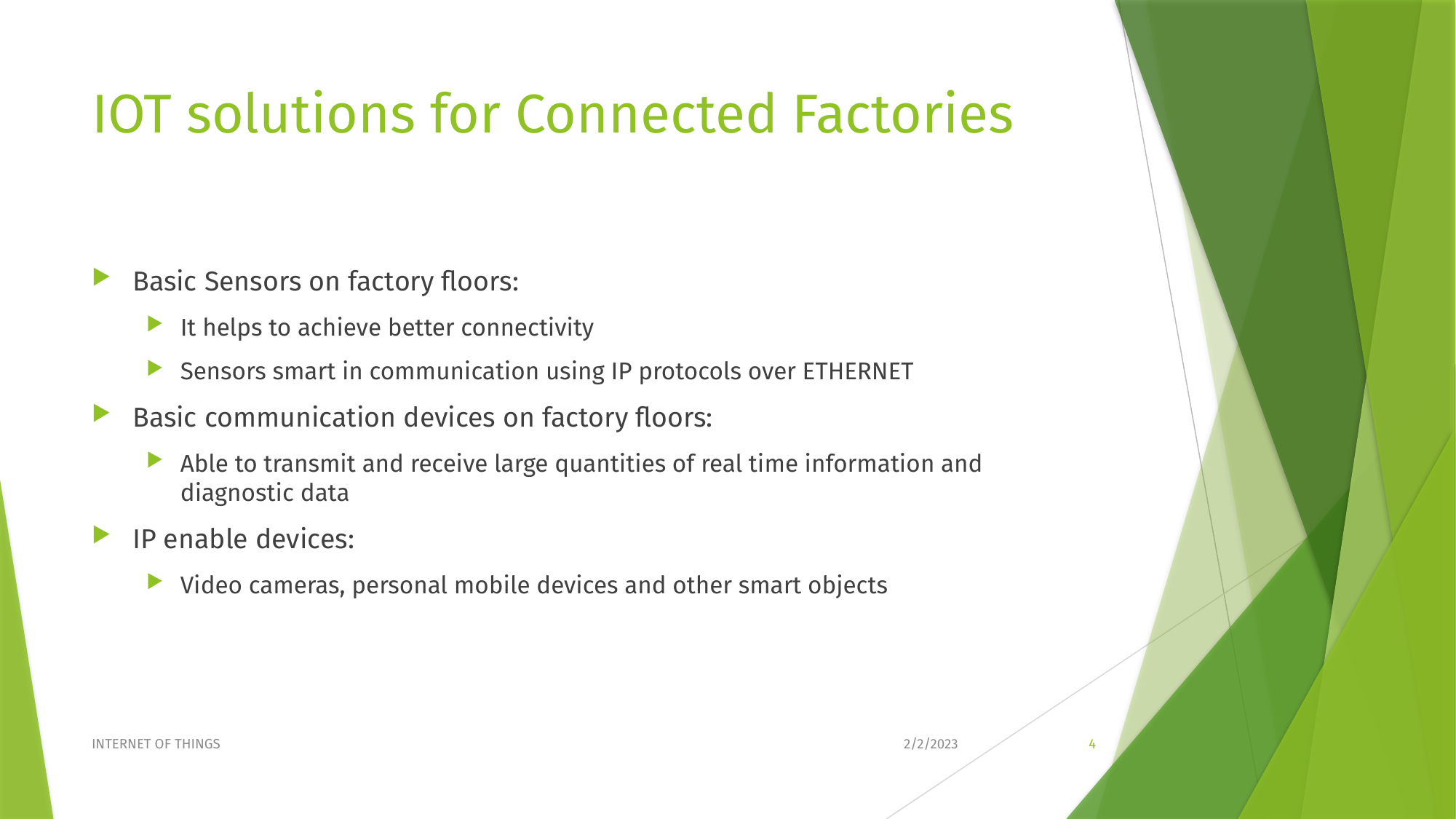

# IOT solutions for Connected Factories
Basic Sensors on factory floors:
It helps to achieve better connectivity
Sensors smart in communication using IP protocols over ETHERNET
Basic communication devices on factory floors:
Able to transmit and receive large quantities of real time information and diagnostic data
IP enable devices:
Video cameras, personal mobile devices and other smart objects

INTERNET OF THINGS
2/2/2023
4